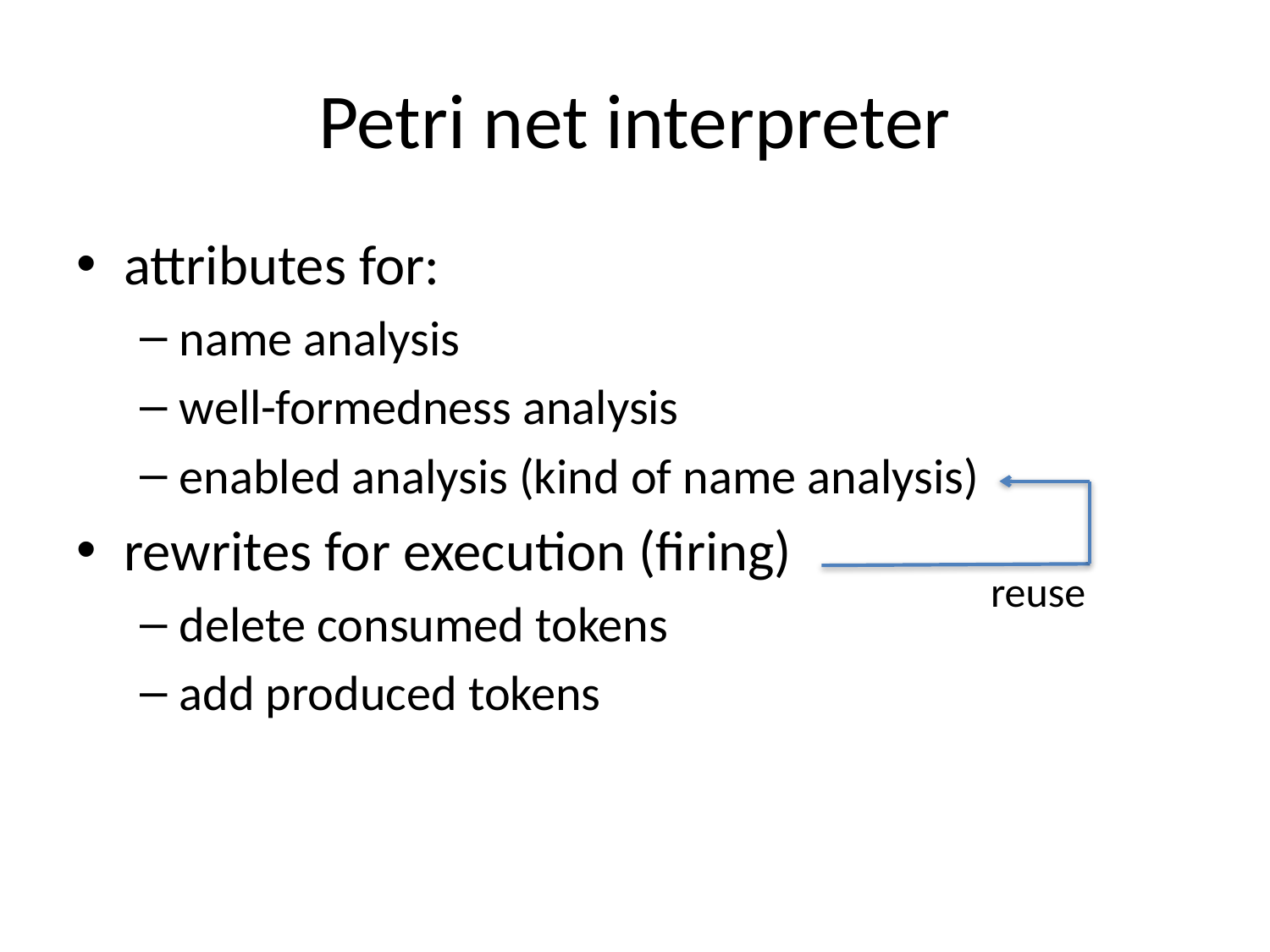

# Petri net interpreter
attributes for:
name analysis
well-formedness analysis
enabled analysis (kind of name analysis)
rewrites for execution (firing)
delete consumed tokens
add produced tokens

reuse